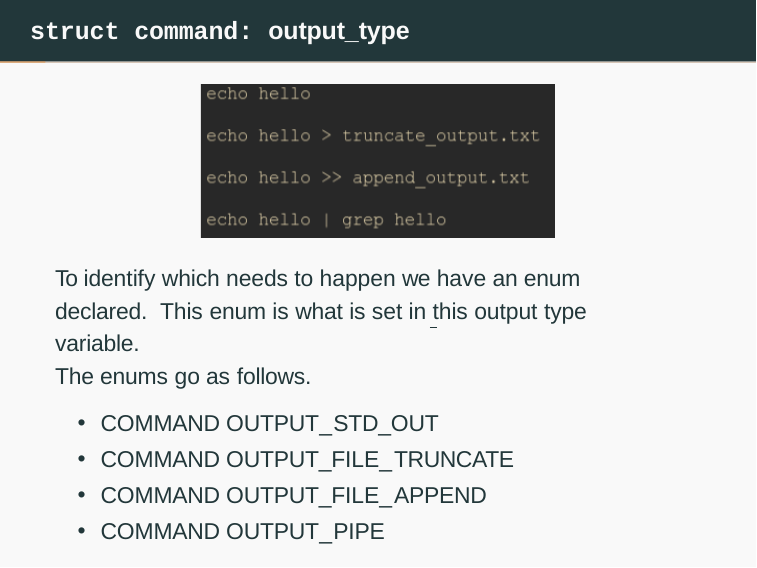

# struct command: output_type

To identify which needs to happen we have an enum declared.  This enum is what is set in this output type variable.
The enums go as follows.
COMMAND OUTPUT_STD_OUT
COMMAND OUTPUT_FILE_TRUNCATE
COMMAND OUTPUT_FILE_APPEND
COMMAND OUTPUT_PIPE